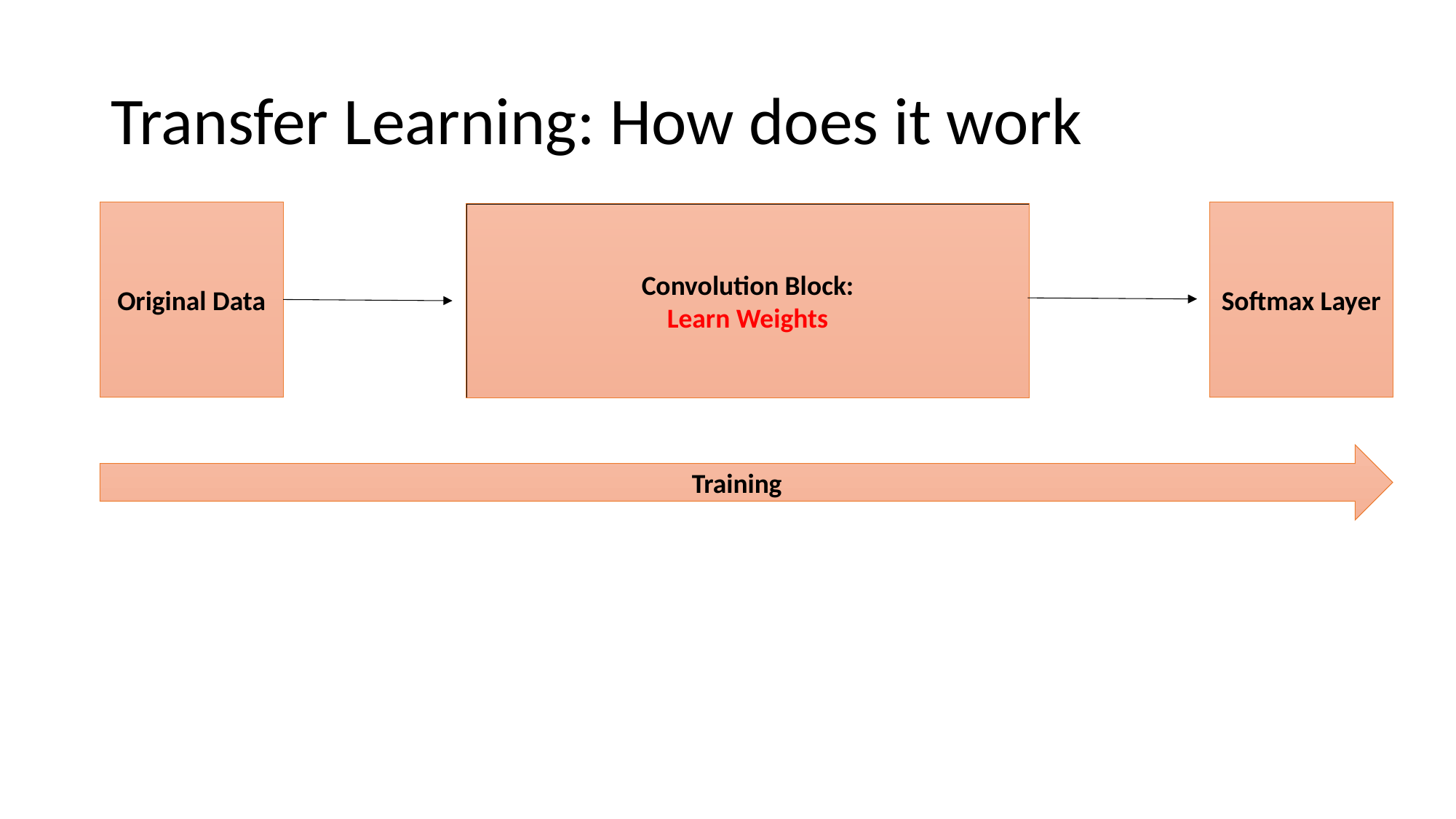

# Transfer Learning: How does it work
Original Data
Softmax Layer
Convolution Block:
Learn Weights
Training